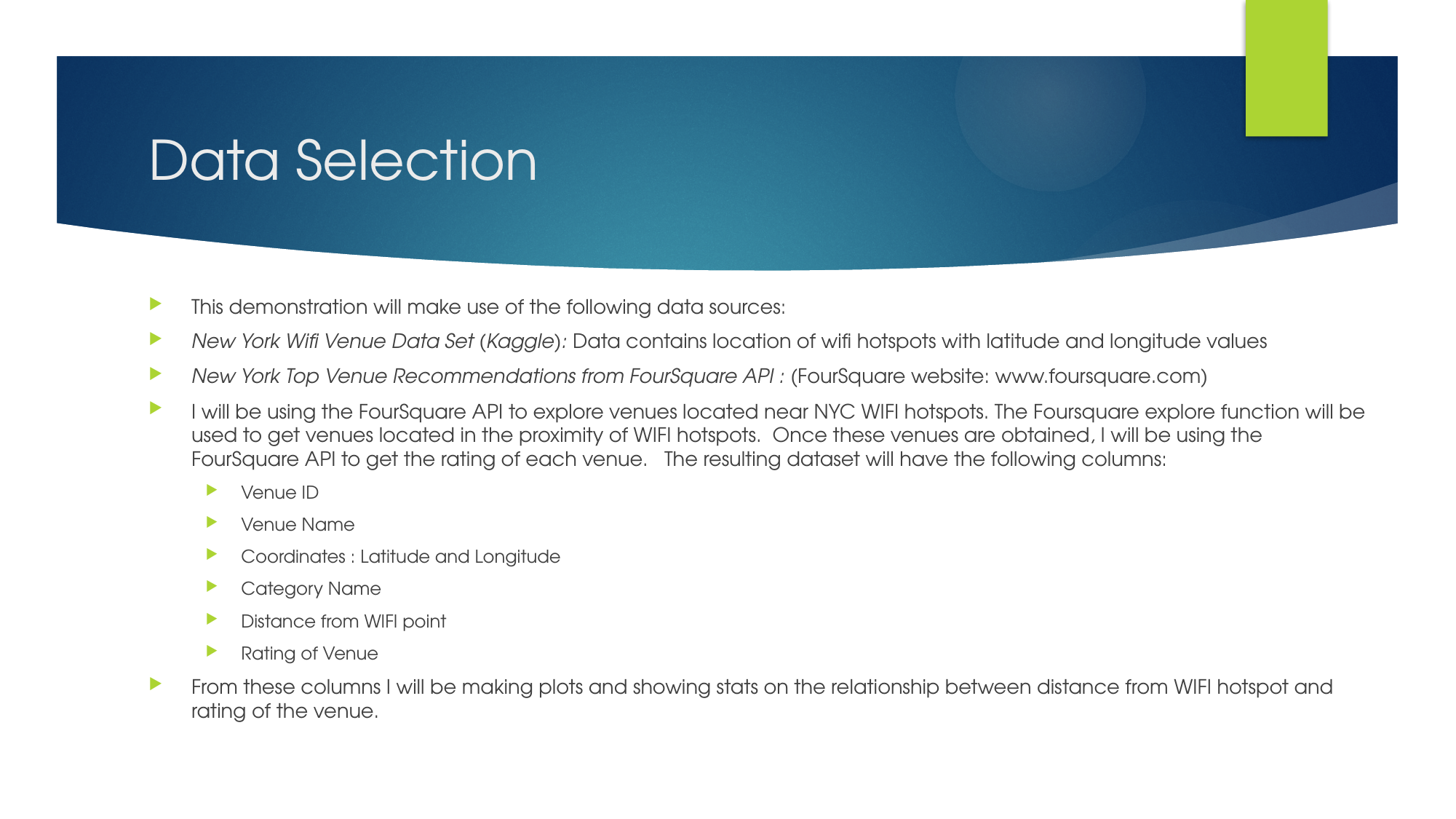

# Data Selection
This demonstration will make use of the following data sources:
New York Wifi Venue Data Set (Kaggle): Data contains location of wifi hotspots with latitude and longitude values
New York Top Venue Recommendations from FourSquare API : (FourSquare website: www.foursquare.com)
I will be using the FourSquare API to explore venues located near NYC WIFI hotspots. The Foursquare explore function will be used to get venues located in the proximity of WIFI hotspots.  Once these venues are obtained, I will be using the FourSquare API to get the rating of each venue.   The resulting dataset will have the following columns:
Venue ID
Venue Name
Coordinates : Latitude and Longitude
Category Name
Distance from WIFI point
Rating of Venue
From these columns I will be making plots and showing stats on the relationship between distance from WIFI hotspot and rating of the venue.